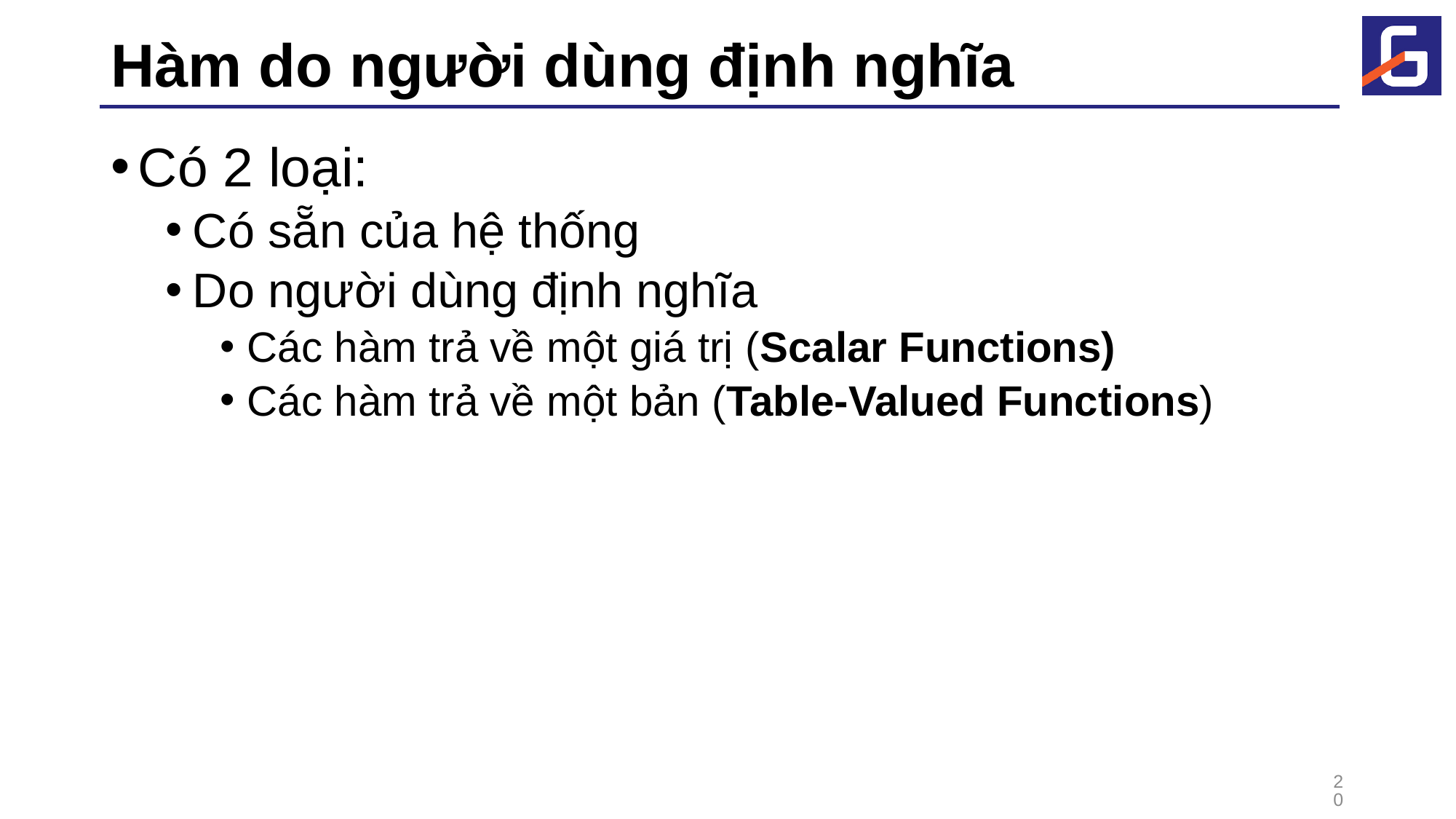

# Hàm do người dùng định nghĩa
Có 2 loại:
Có sẵn của hệ thống
Do người dùng định nghĩa
Các hàm trả về một giá trị (Scalar Functions)
Các hàm trả về một bản (Table-Valued Functions)
20